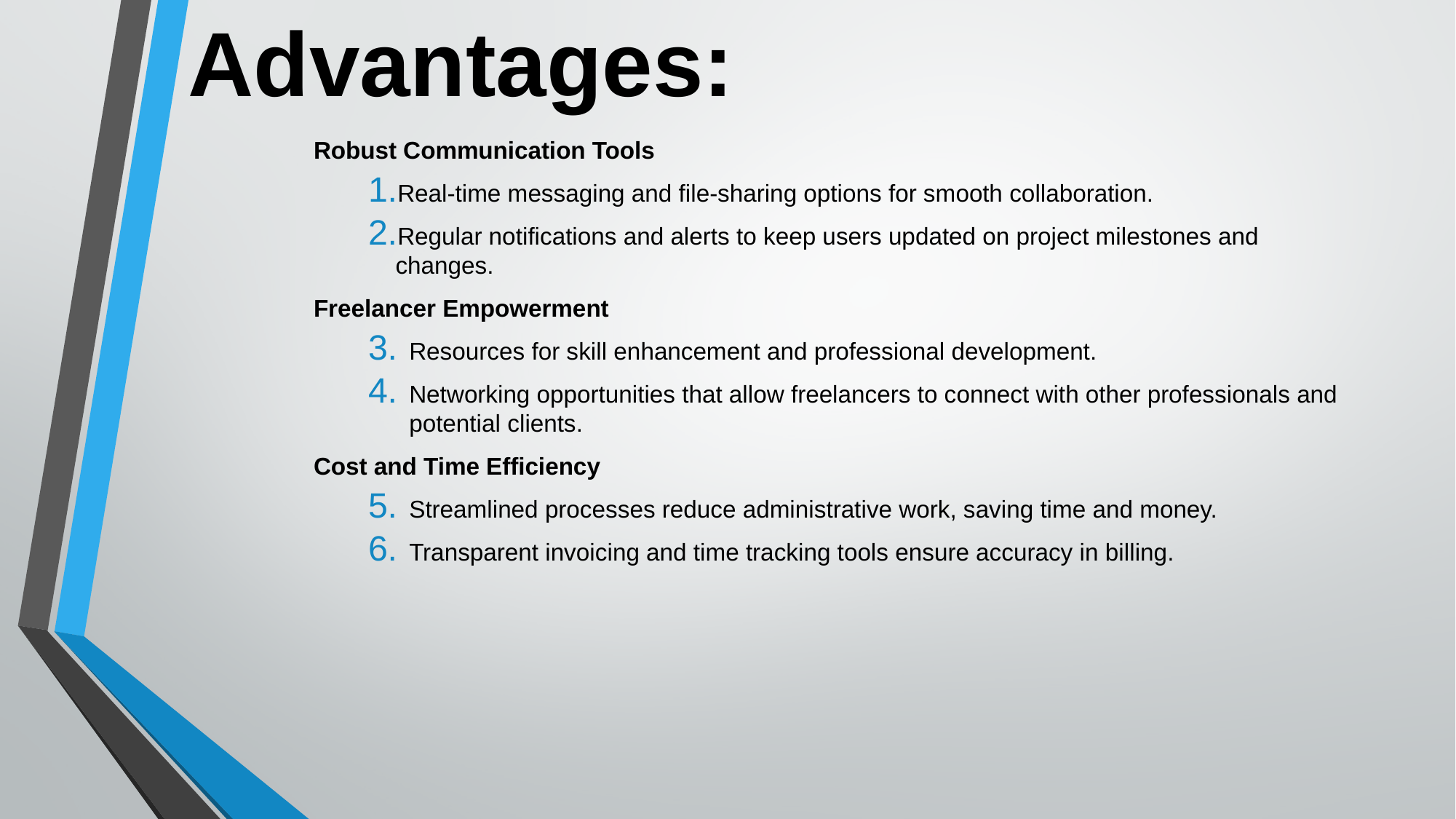

# Advantages:
Robust Communication Tools
Real-time messaging and file-sharing options for smooth collaboration.
Regular notifications and alerts to keep users updated on project milestones and changes.
Freelancer Empowerment
Resources for skill enhancement and professional development.
Networking opportunities that allow freelancers to connect with other professionals and potential clients.
Cost and Time Efficiency
Streamlined processes reduce administrative work, saving time and money.
Transparent invoicing and time tracking tools ensure accuracy in billing.